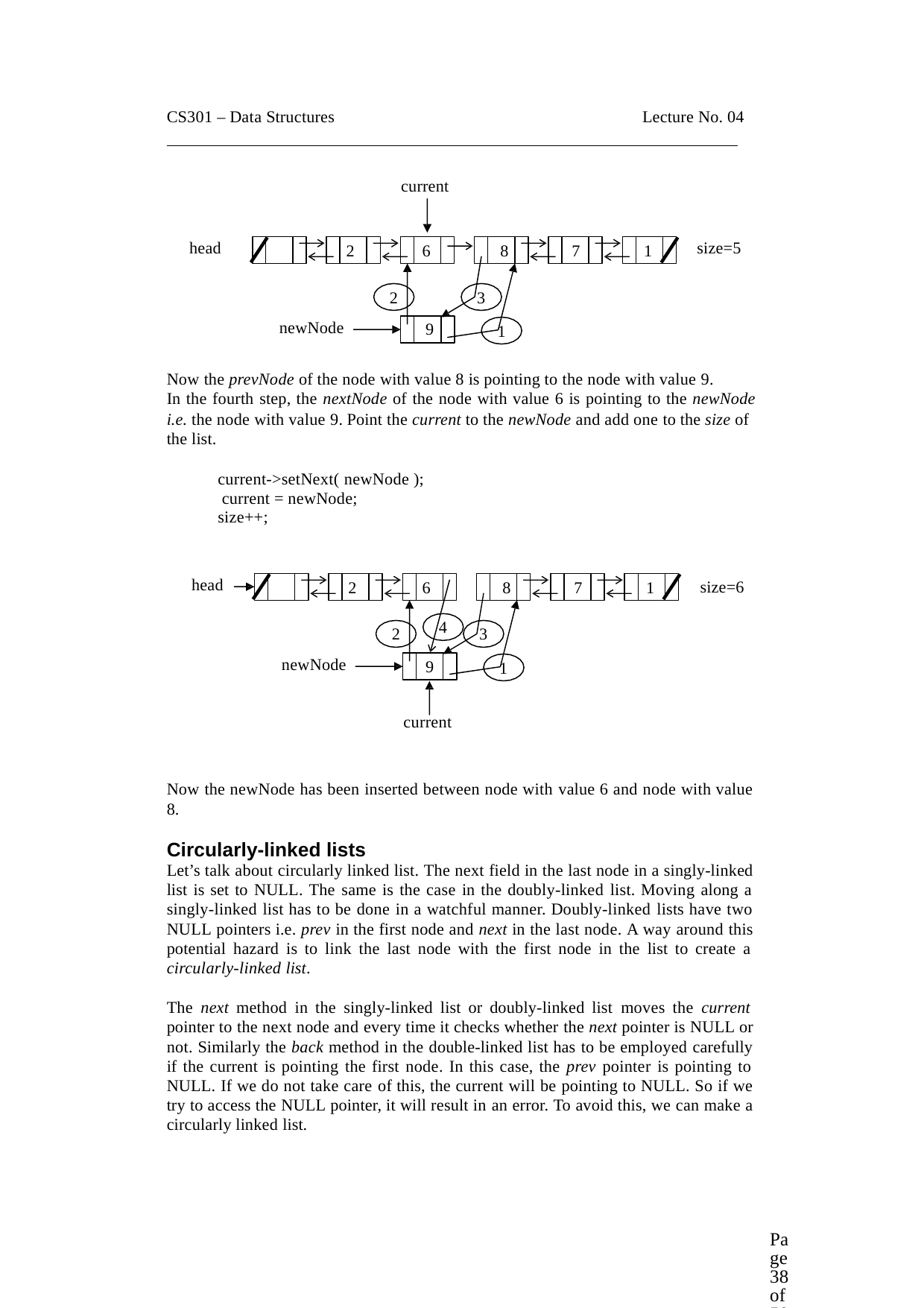

CS301 – Data Structures
Lecture No. 04

current

head
size=5

2
6
8
7
1

2
3

newNode

9
1

Now the prevNode of the node with value 8 is pointing to the node with value 9.
In the fourth step, the nextNode of the node with value 6 is pointing to the newNode
i.e. the node with value 9. Point the current to the newNode and add one to the size of  the list.

current->setNext( newNode );  current = newNode;
size++;

head

size=6

2
6
8
7
1

4

2
3

newNode

9
1

current

Now the newNode has been inserted between node with value 6 and node with value  8.

Circularly-linked lists
Let’s talk about circularly linked list. The next field in the last node in a singly-linked  list is set to NULL. The same is the case in the doubly-linked list. Moving along a  singly-linked list has to be done in a watchful manner. Doubly-linked lists have two  NULL pointers i.e. prev in the first node and next in the last node. A way around this  potential hazard is to link the last node with the first node in the list to create a  circularly-linked list.

The next method in the singly-linked list or doubly-linked list moves the current  pointer to the next node and every time it checks whether the next pointer is NULL or  not. Similarly the back method in the double-linked list has to be employed carefully  if the current is pointing the first node. In this case, the prev pointer is pointing to  NULL. If we do not take care of this, the current will be pointing to NULL. So if we  try to access the NULL pointer, it will result in an error. To avoid this, we can make a  circularly linked list.
Page 38 of 505